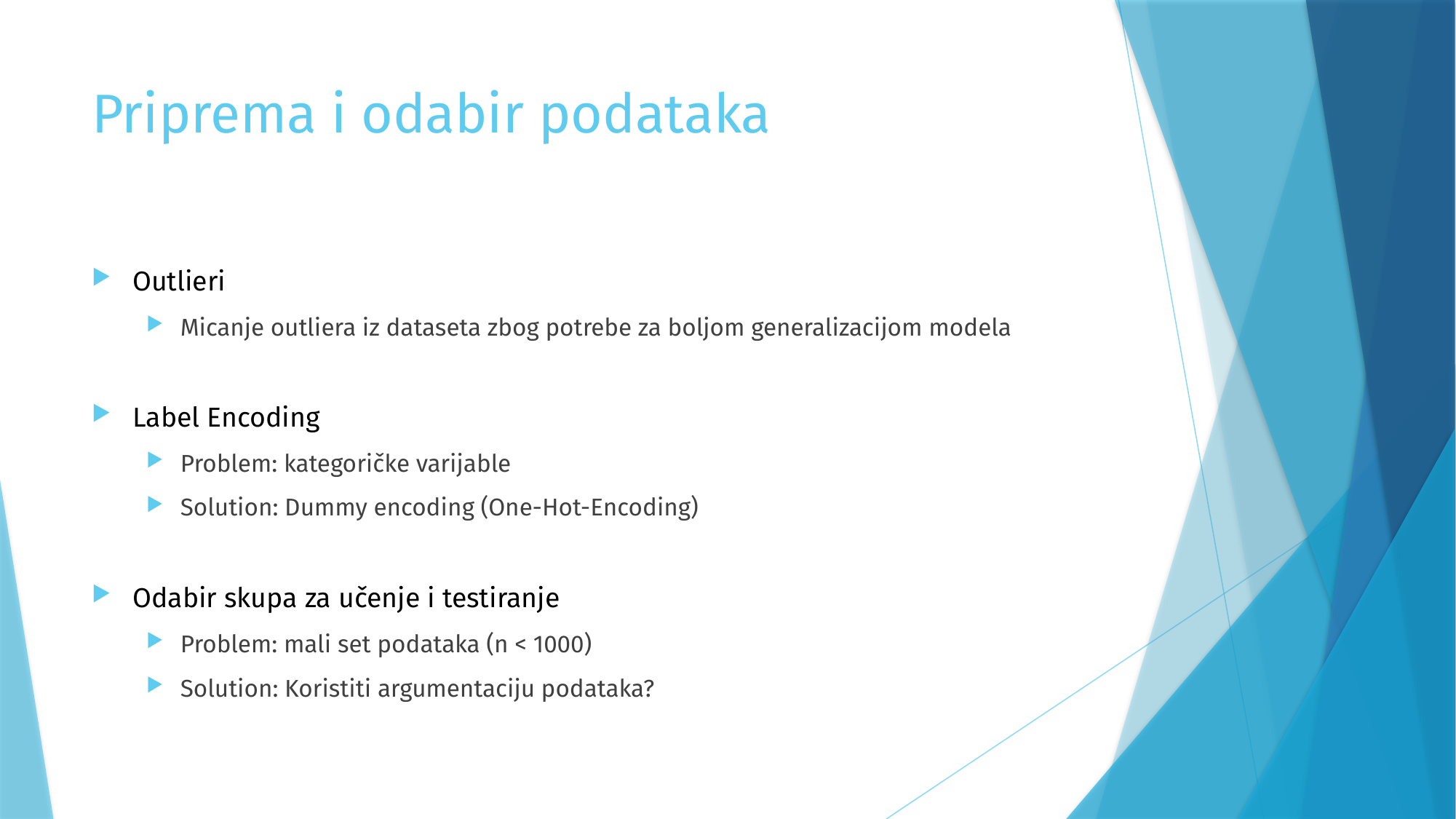

# Priprema i odabir podataka
Outlieri
Micanje outliera iz dataseta zbog potrebe za boljom generalizacijom modela

Label Encoding
Problem: kategoričke varijable
Solution: Dummy encoding (One-Hot-Encoding)

Odabir skupa za učenje i testiranje
Problem: mali set podataka (n < 1000)
Solution: Koristiti argumentaciju podataka?